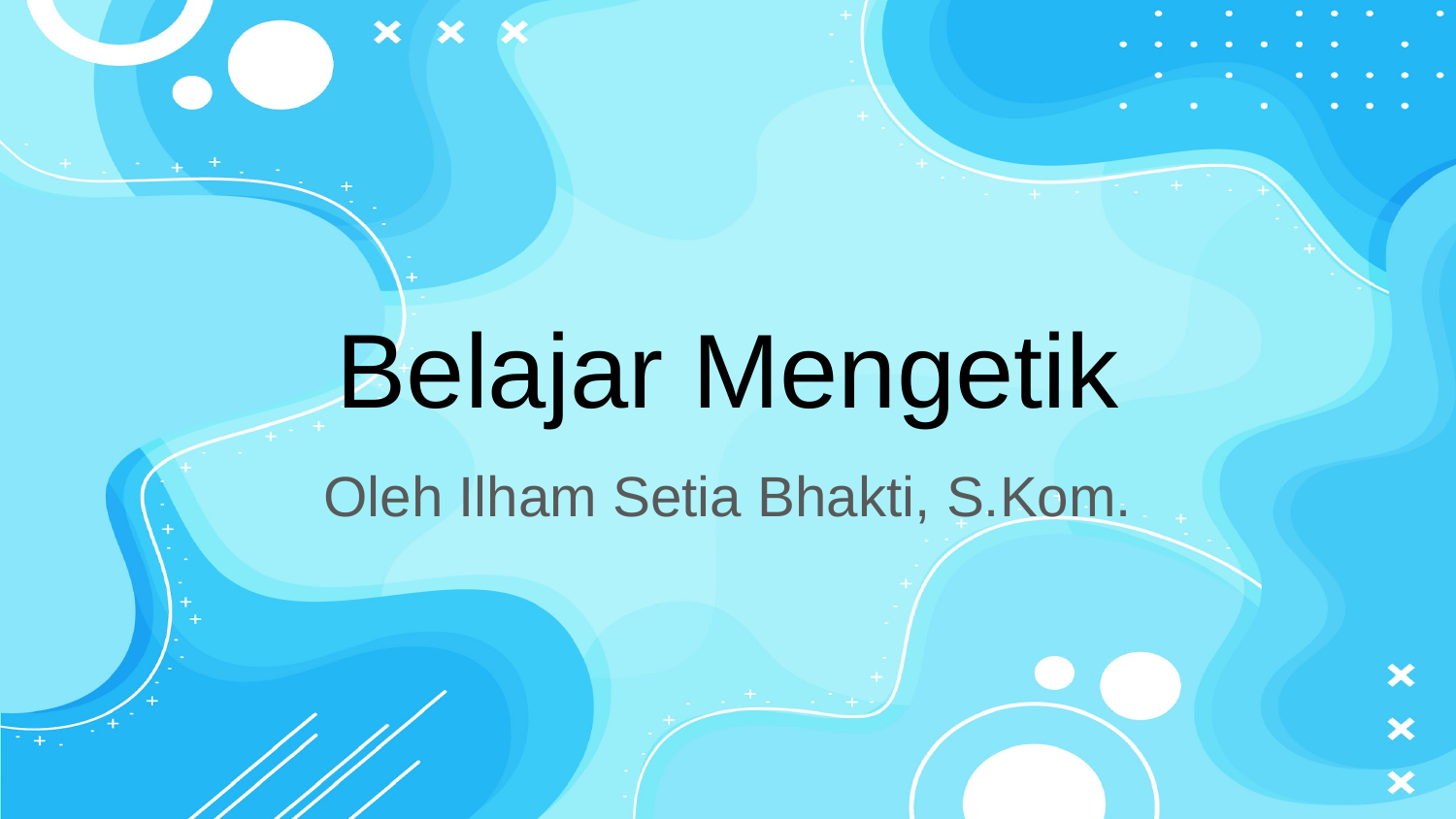

# Belajar Mengetik
Oleh Ilham Setia Bhakti, S.Kom.